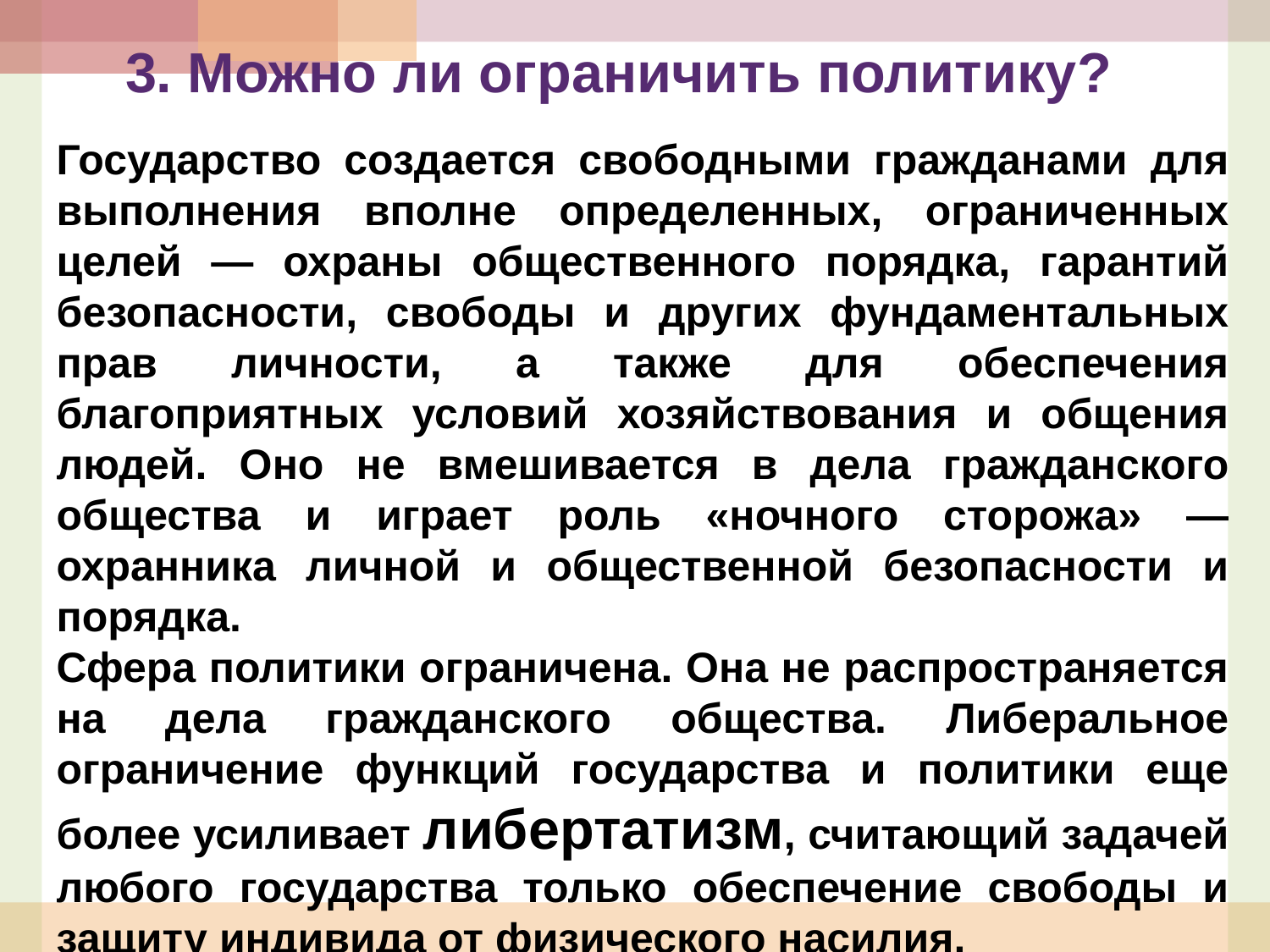

3. Можно ли ограничить политику?
Государство создается свободными гражданами для выполнения вполне определенных, ограниченных целей — охраны общественного порядка, гарантий безопасности, свободы и других фундаментальных прав личности, а также для обеспечения благоприятных условий хозяйствования и общения людей. Оно не вмешивается в дела гражданского общества и играет роль «ночного сторожа» — охранника личной и общественной безопасности и порядка.
Сфера политики ограничена. Она не распространяется на дела гражданского общества. Либеральное ограничение функций государства и политики еще более усиливает либертатизм, считающий задачей любого государства только обеспечение свободы и защиту индивида от физического насилия.